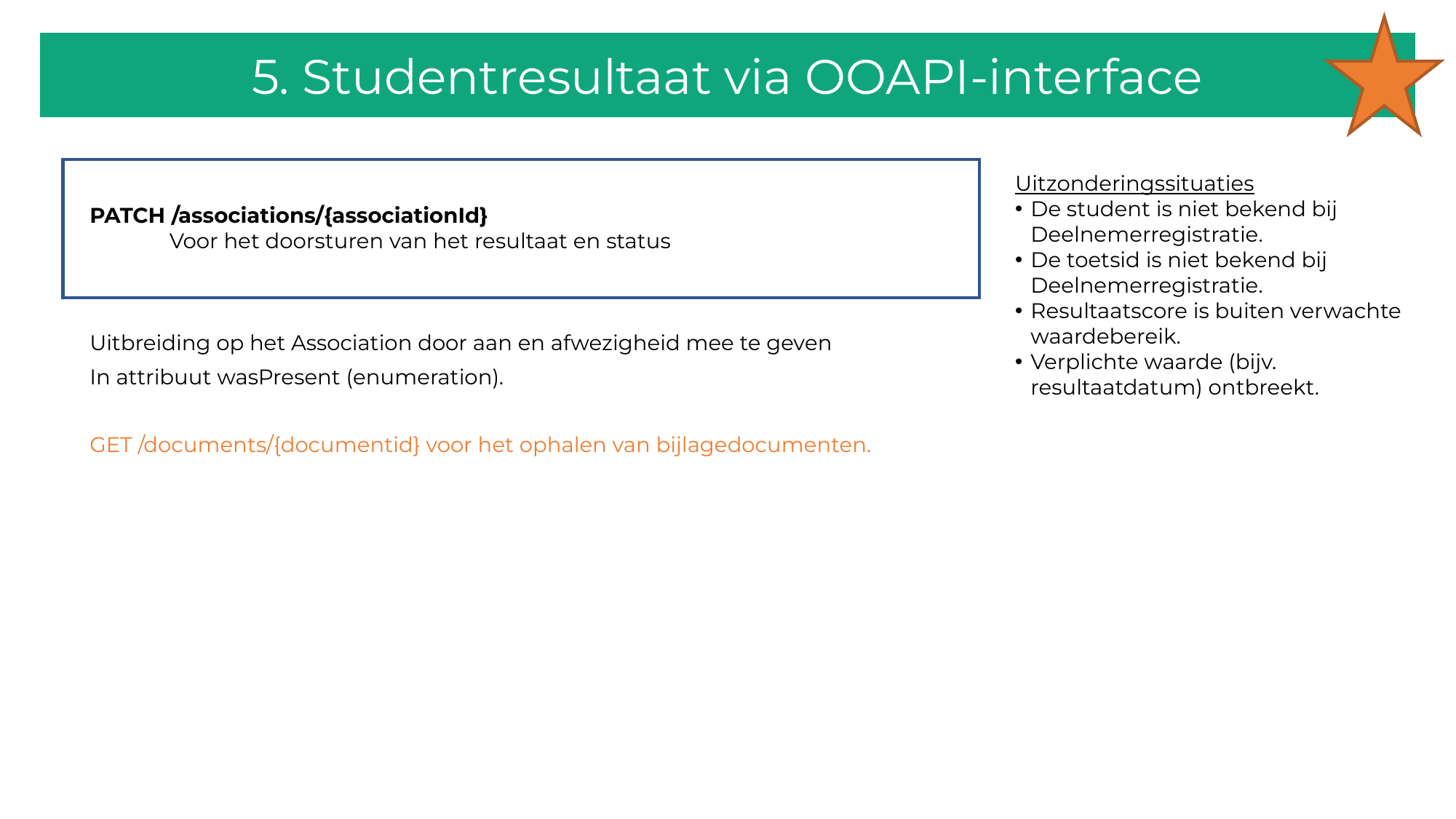

# 5. Studentresultaat via OOAPI-interface

Uitzonderingssituaties
De student is niet bekend bij Deelnemerregistratie.
De toetsid is niet bekend bij Deelnemerregistratie.
Resultaatscore is buiten verwachte waardebereik.
Verplichte waarde (bijv. resultaatdatum) ontbreekt.

PATCH /associations/{associationId}
Voor het doorsturen van het resultaat en status

Uitbreiding op het Association door aan en afwezigheid mee te geven
In attribuut wasPresent (enumeration).

GET /documents/{documentid} voor het ophalen van bijlagedocumenten.